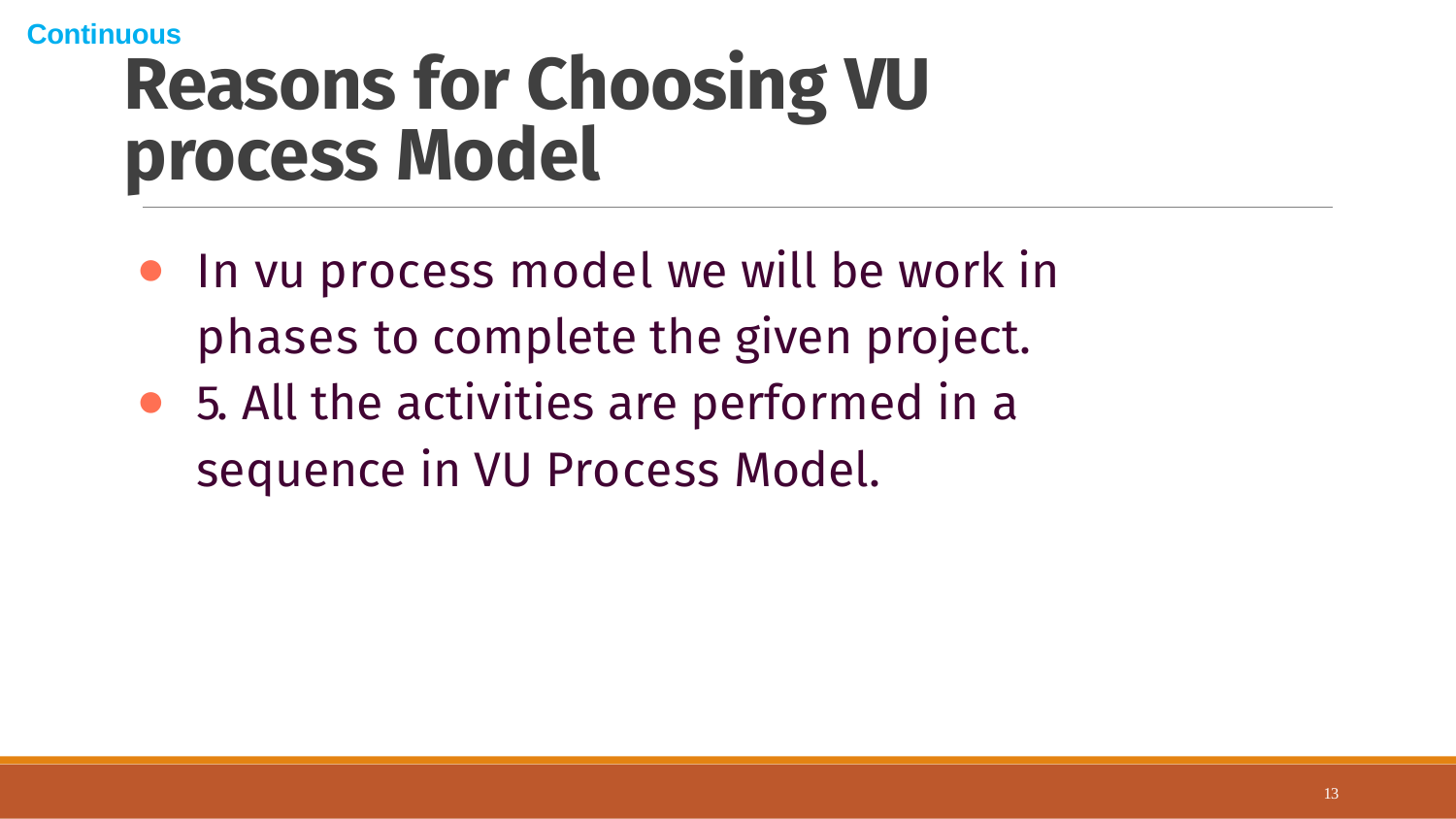

Continuous
# Reasons for Choosing VU process Model
In vu process model we will be work in phases to complete the given project.
5. All the activities are performed in a sequence in VU Process Model.
13